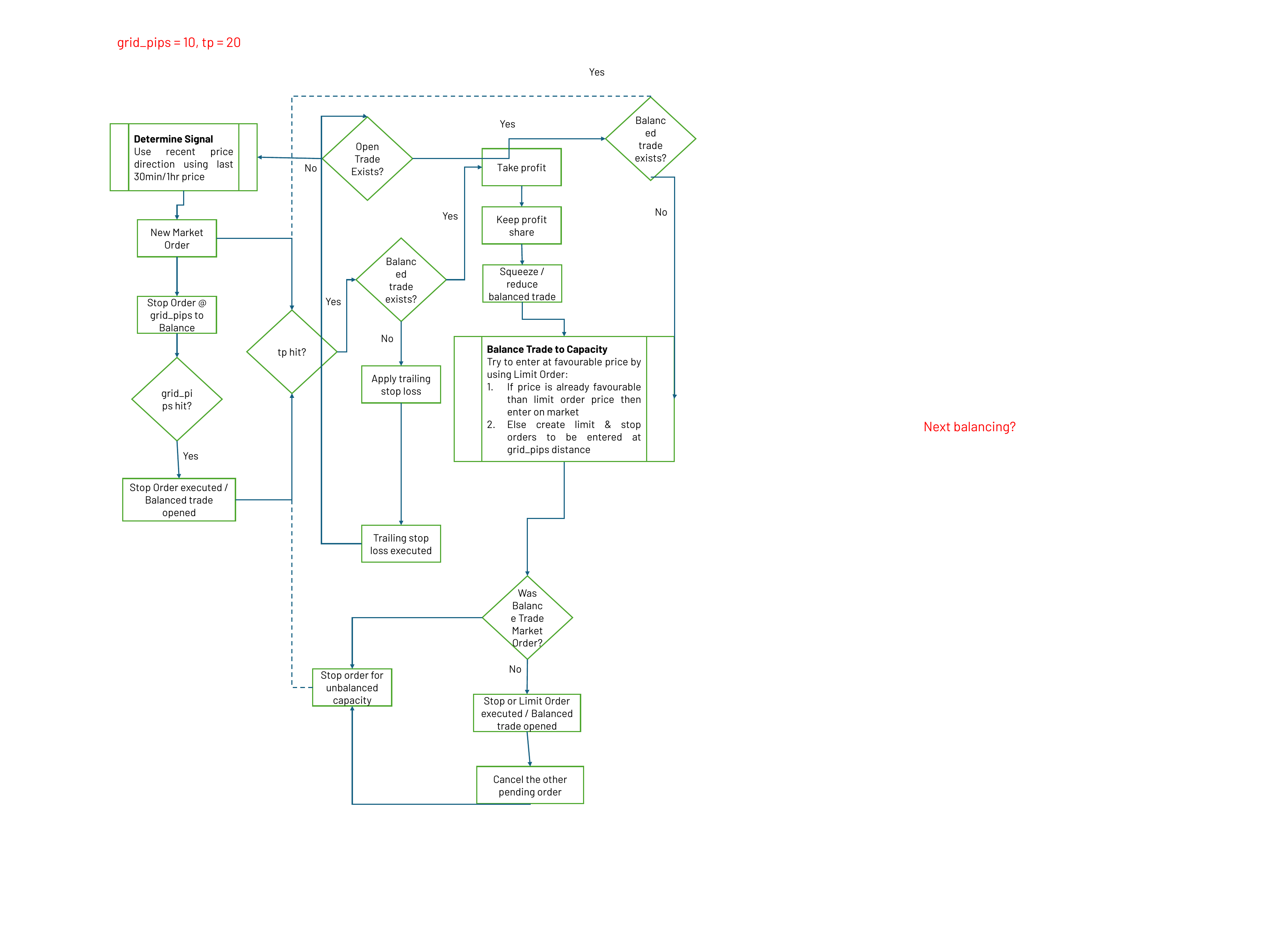

grid_pips = 10, tp = 20
Yes
Balanced trade exists?
Yes
Open Trade Exists?
Determine Signal
Use recent price direction using last 30min/1hr price
Take profit
No
No
Keep profit share
Yes
New Market Order
Balanced trade exists?
Squeeze / reduce balanced trade
Yes
Stop Order @ grid_pips to Balance
tp hit?
No
Balance Trade to Capacity
Try to enter at favourable price by using Limit Order:
If price is already favourable than limit order price then enter on market
Else create limit & stop orders to be entered at grid_pips distance
grid_pips hit?
Apply trailing stop loss
Next balancing?
Yes
Stop Order executed / Balanced trade opened
Trailing stop loss executed
Was Balance Trade Market Order?
No
Stop order for unbalanced capacity
Stop or Limit Order executed / Balanced trade opened
Cancel the other pending order